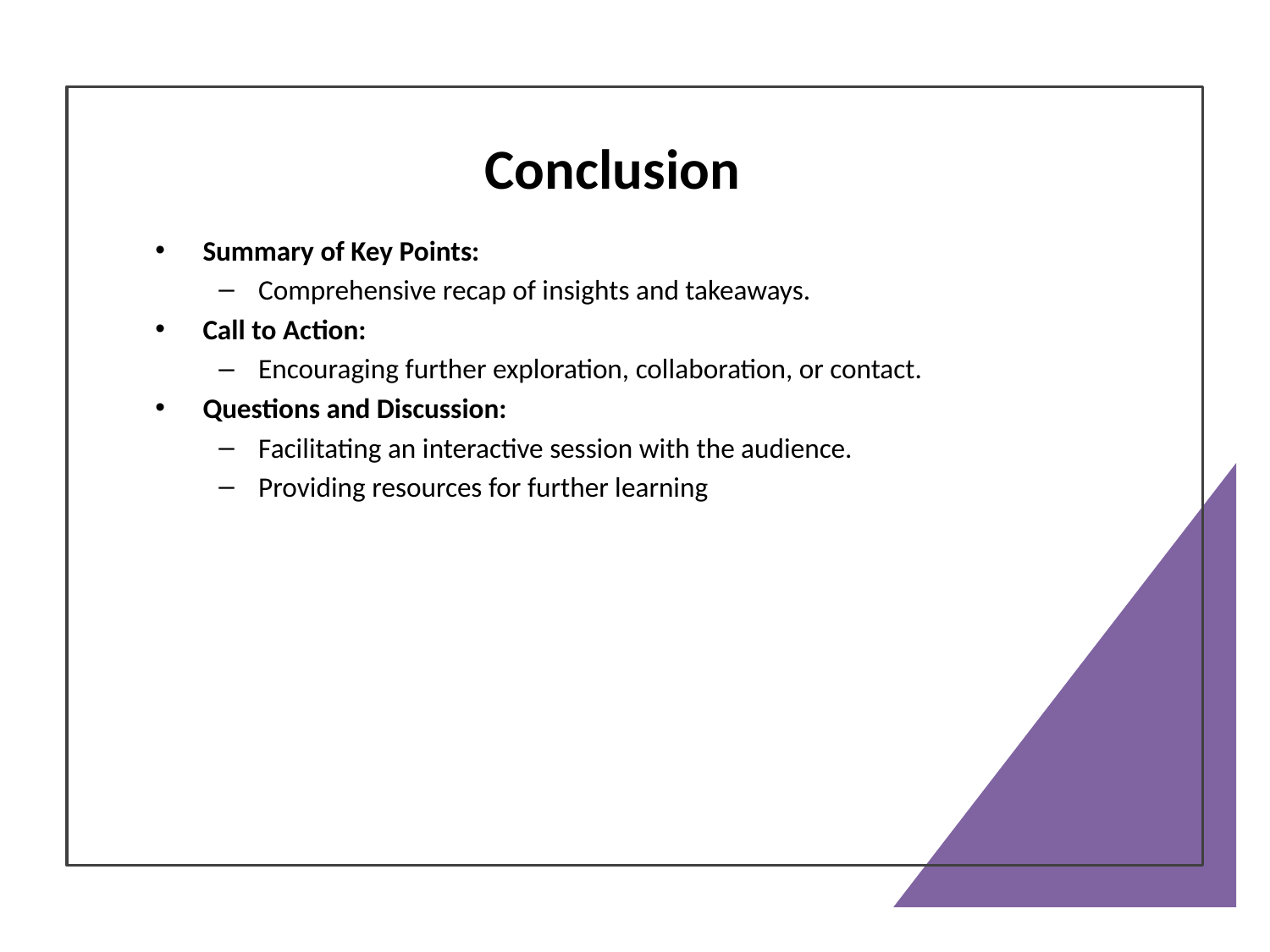

# Conclusion

Summary of Key Points:
Comprehensive recap of insights and takeaways.
Call to Action:
Encouraging further exploration, collaboration, or contact.
Questions and Discussion:
Facilitating an interactive session with the audience.
Providing resources for further learning